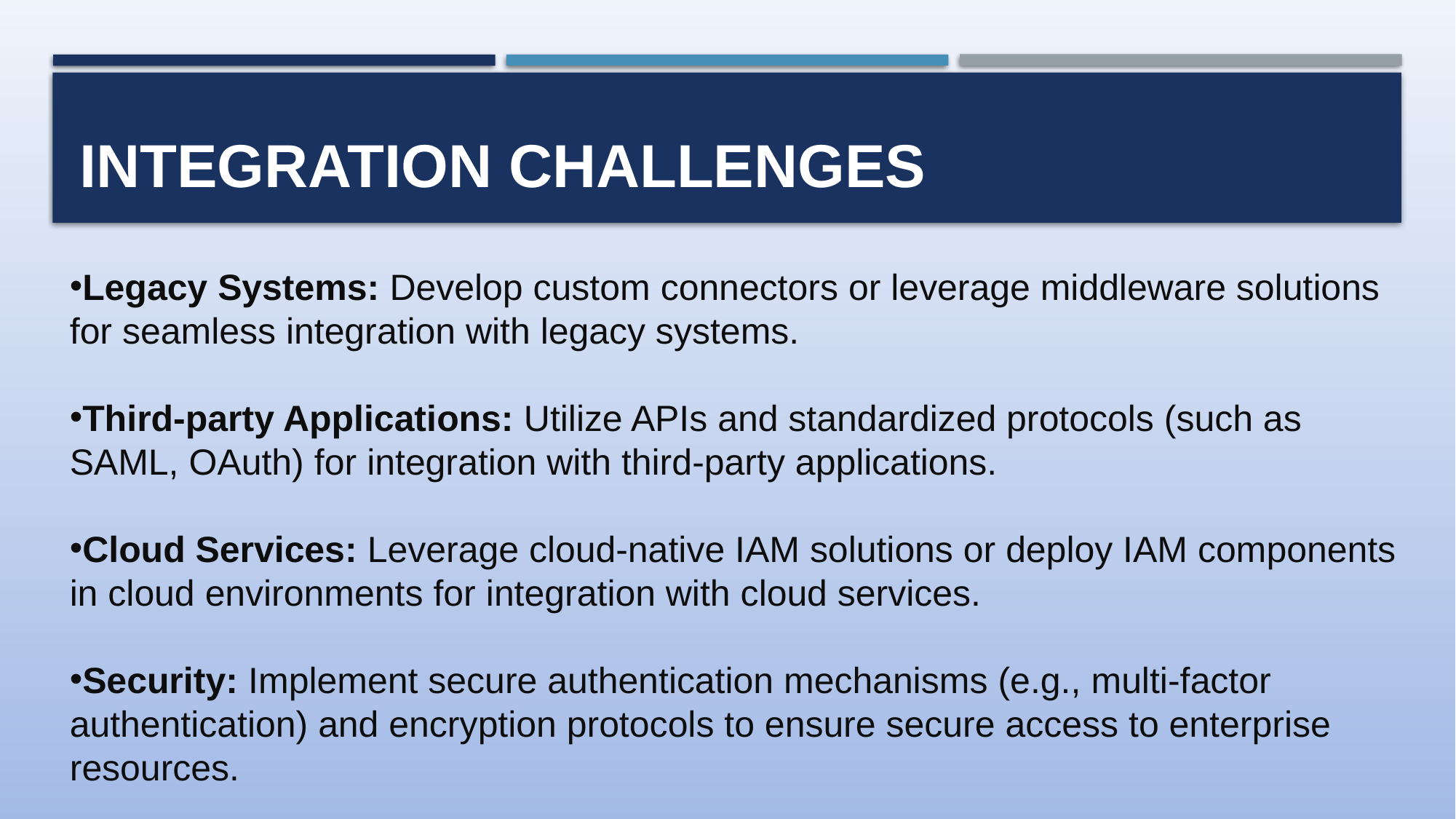

# Integration Challenges
Legacy Systems: Develop custom connectors or leverage middleware solutions for seamless integration with legacy systems.

Third-party Applications: Utilize APIs and standardized protocols (such as SAML, OAuth) for integration with third-party applications.

Cloud Services: Leverage cloud-native IAM solutions or deploy IAM components in cloud environments for integration with cloud services.

Security: Implement secure authentication mechanisms (e.g., multi-factor authentication) and encryption protocols to ensure secure access to enterprise resources.